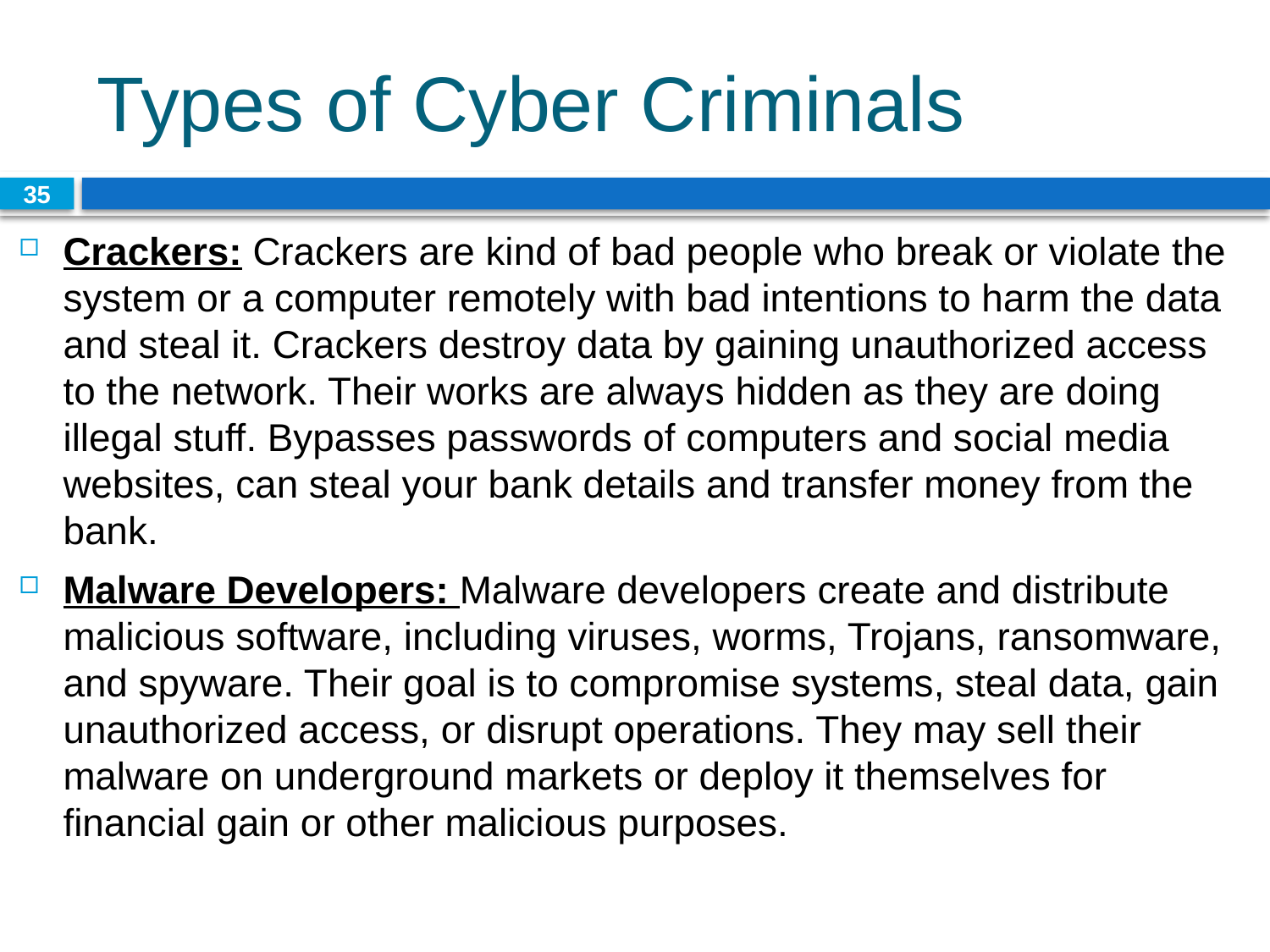

# Types of Cyber Criminals
35
Crackers: Crackers are kind of bad people who break or violate the system or a computer remotely with bad intentions to harm the data and steal it. Crackers destroy data by gaining unauthorized access to the network. Their works are always hidden as they are doing illegal stuff. Bypasses passwords of computers and social media websites, can steal your bank details and transfer money from the bank.
Malware Developers: Malware developers create and distribute malicious software, including viruses, worms, Trojans, ransomware, and spyware. Their goal is to compromise systems, steal data, gain unauthorized access, or disrupt operations. They may sell their malware on underground markets or deploy it themselves for financial gain or other malicious purposes.